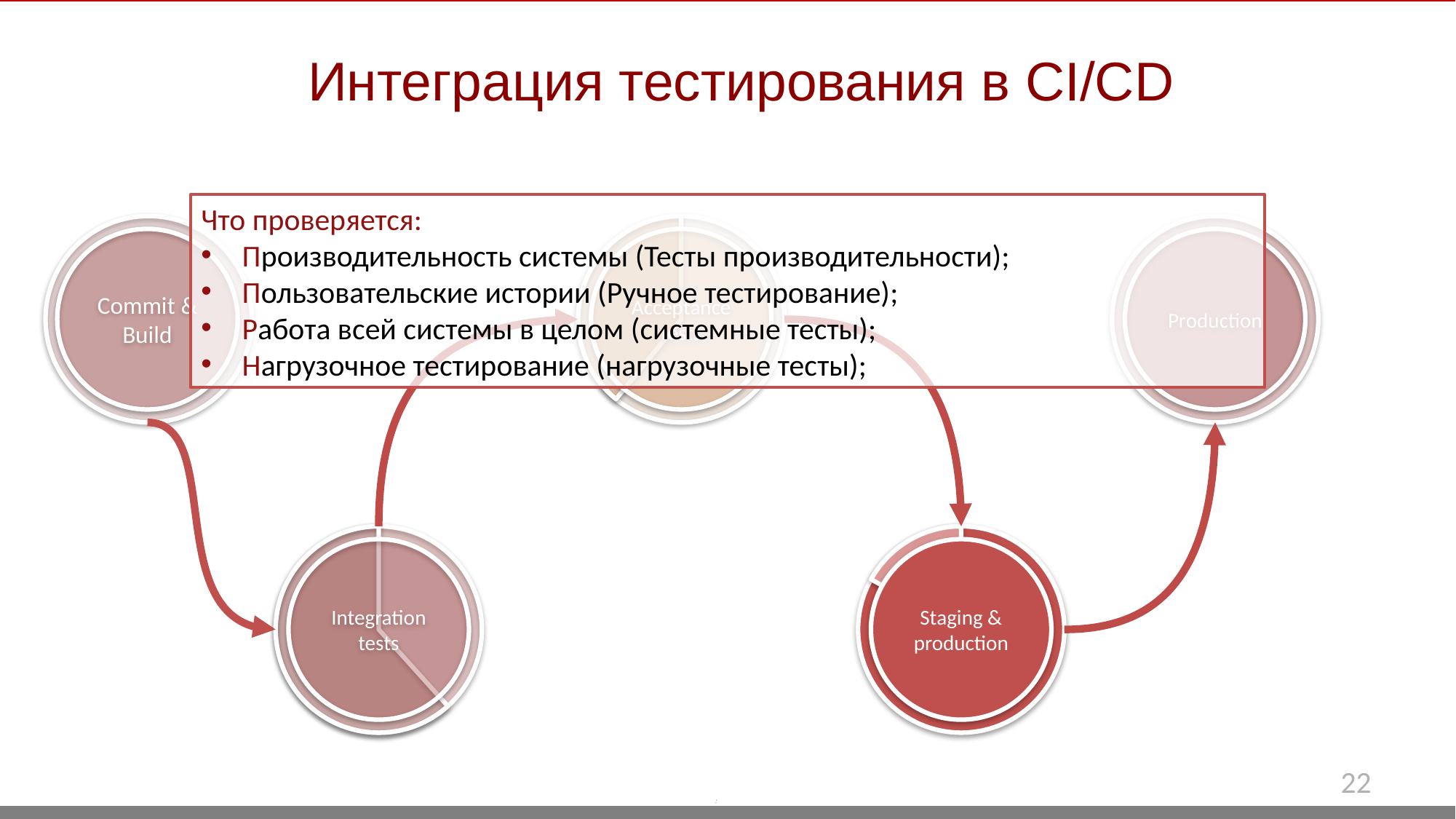

Интеграция тестирования в CI/CD
Что проверяется:
Производительность системы (Тесты производительности);
Пользовательские истории (Ручное тестирование);
Работа всей системы в целом (системные тесты);
Нагрузочное тестирование (нагрузочные тесты);

Commit & Build
Production
Acceptance tests

Integration tests
Staging & production
22